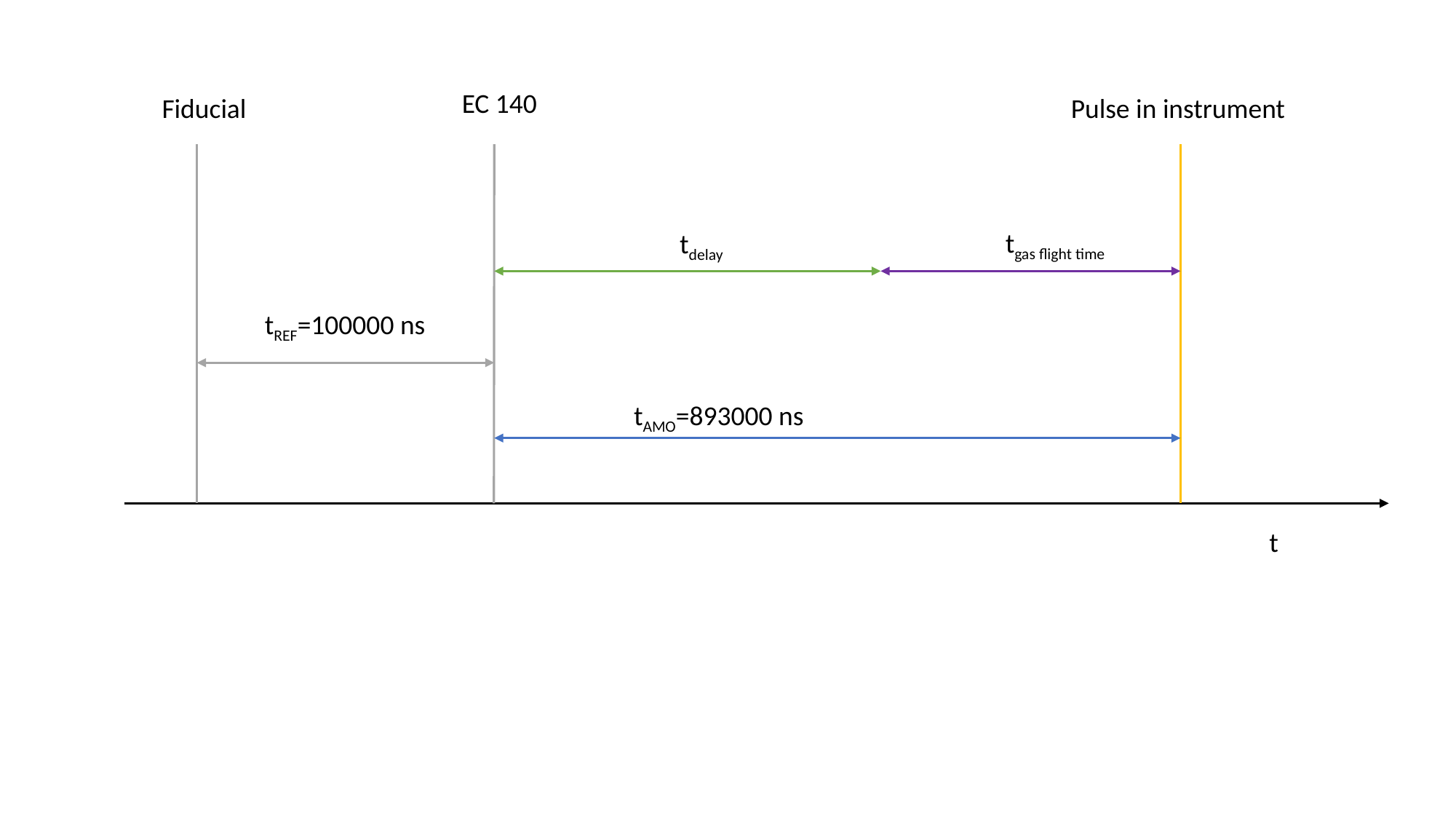

EC 140
Fiducial
Pulse in instrument
tgas flight time
tdelay
tREF=100000 ns
tAMO=893000 ns
t